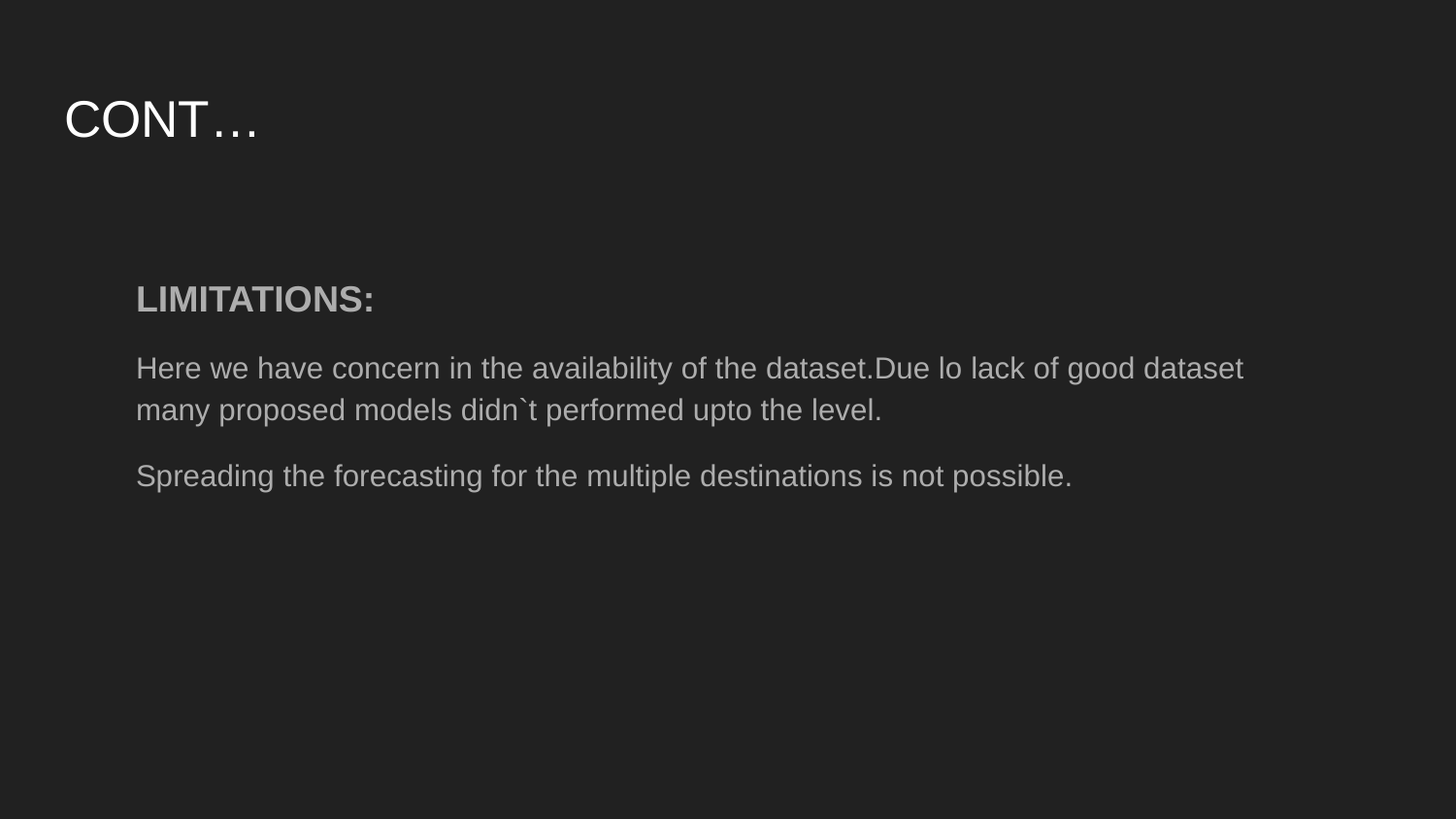

# CONT…
LIMITATIONS:
Here we have concern in the availability of the dataset.Due lo lack of good dataset many proposed models didn`t performed upto the level.
Spreading the forecasting for the multiple destinations is not possible.